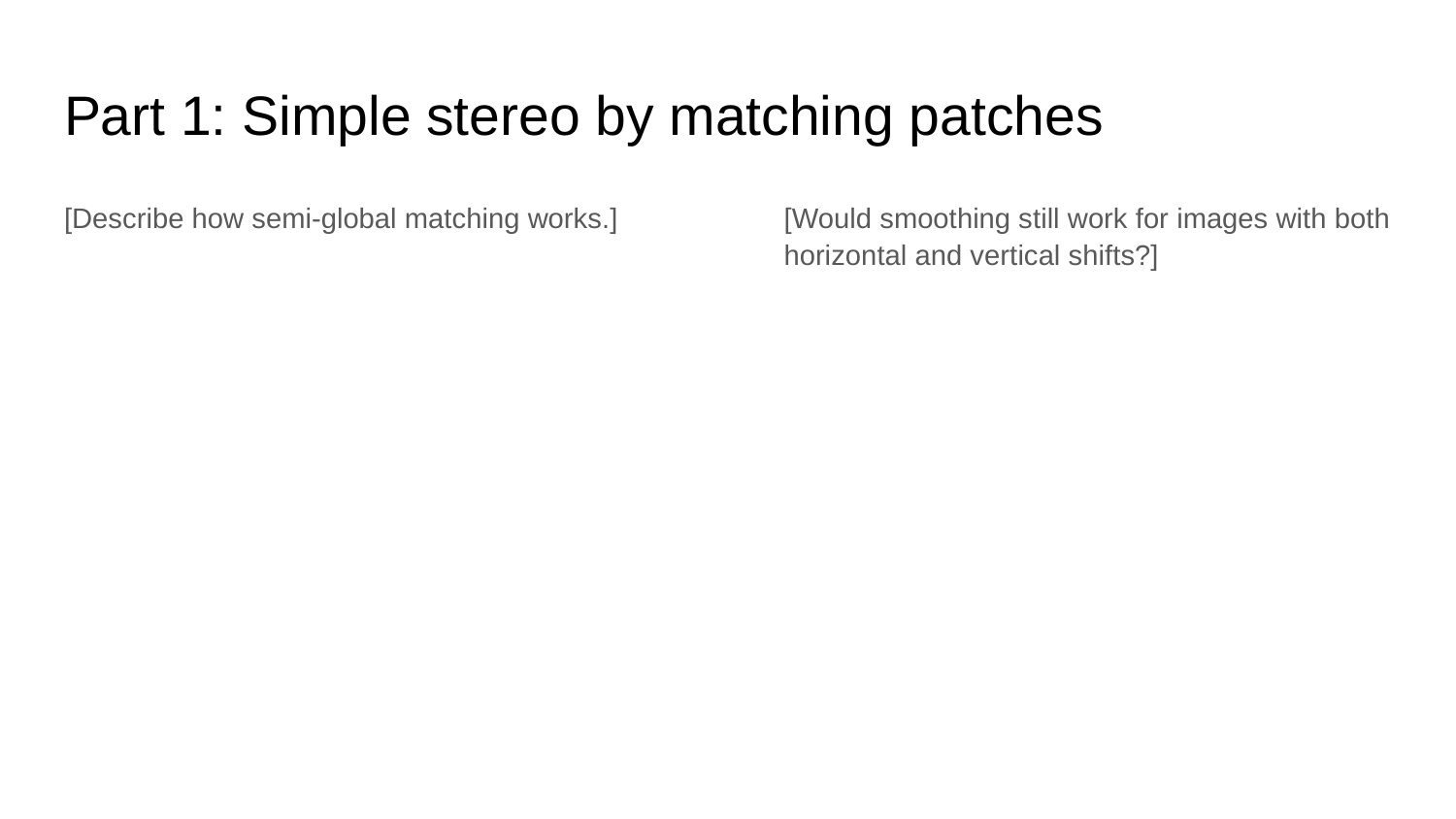

# Part 1: Simple stereo by matching patches
[Describe how semi-global matching works.]
[Would smoothing still work for images with both horizontal and vertical shifts?]